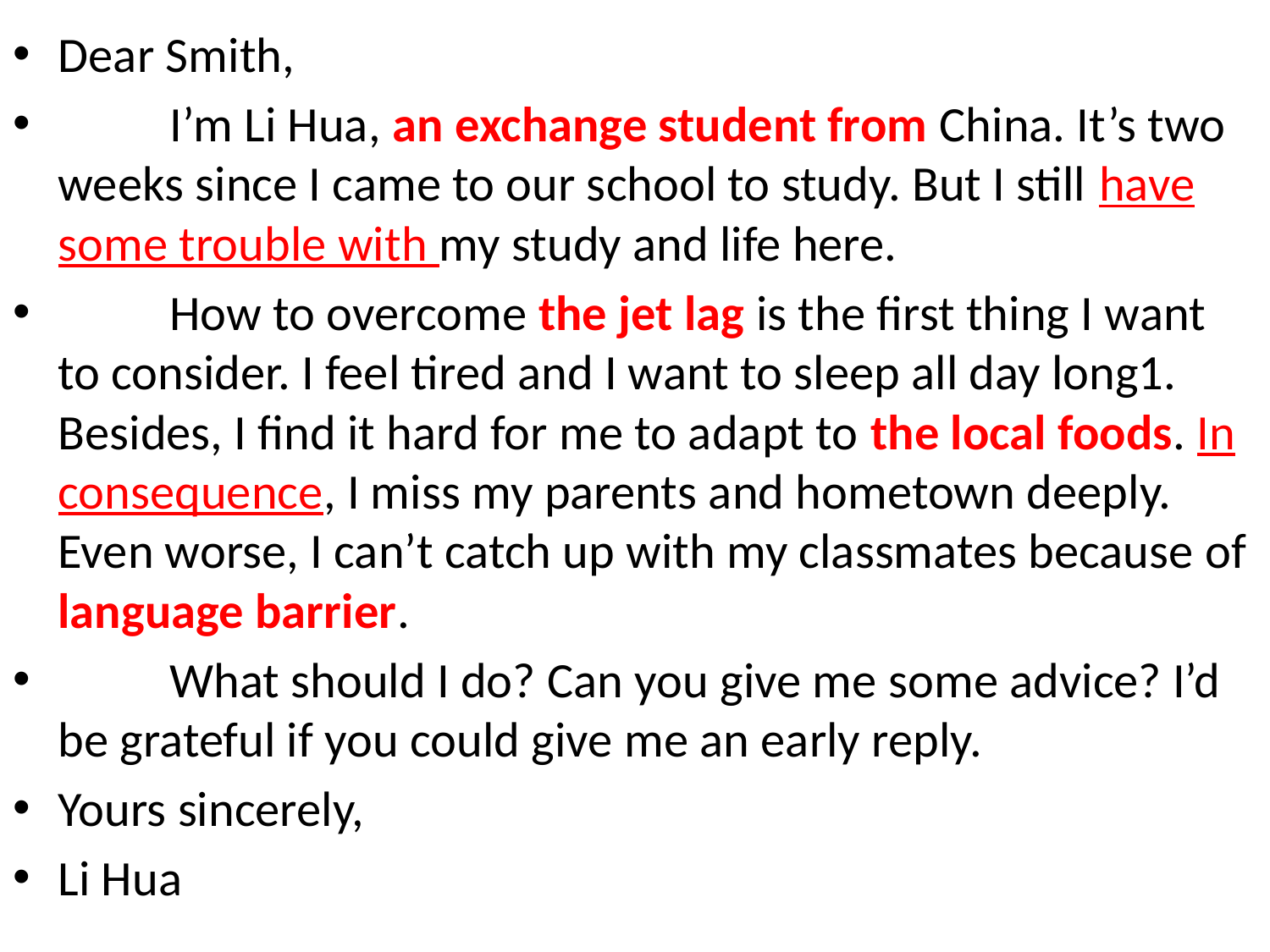

Dear Smith,
	I’m Li Hua, an exchange student from China. It’s two weeks since I came to our school to study. But I still have some trouble with my study and life here.
	How to overcome the jet lag is the first thing I want to consider. I feel tired and I want to sleep all day long1. Besides, I find it hard for me to adapt to the local foods. In consequence, I miss my parents and hometown deeply. Even worse, I can’t catch up with my classmates because of language barrier.
	What should I do? Can you give me some advice? I’d be grateful if you could give me an early reply.
Yours sincerely,
Li Hua